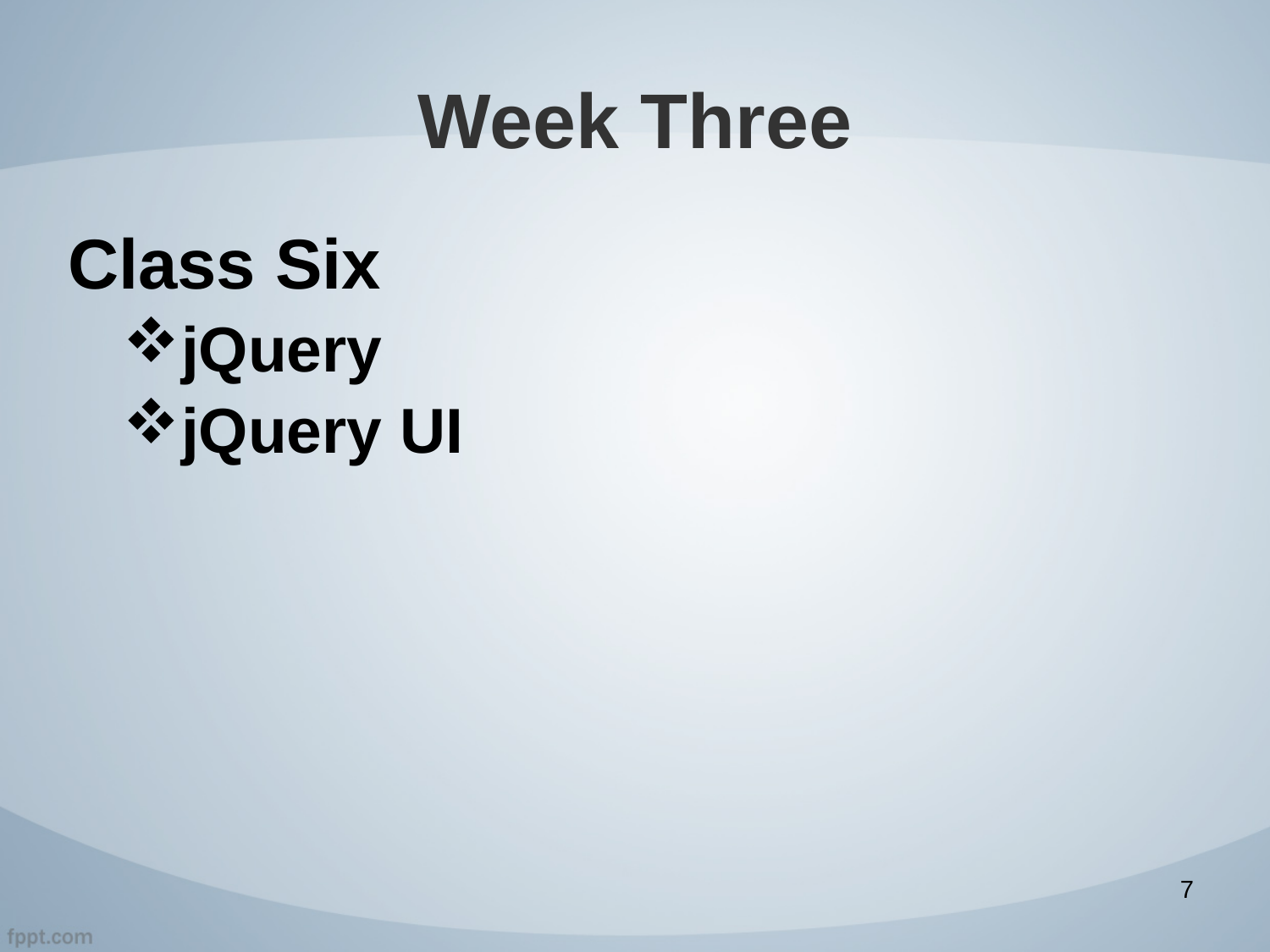

# Week Three
Class Six
jQuery
jQuery UI
7